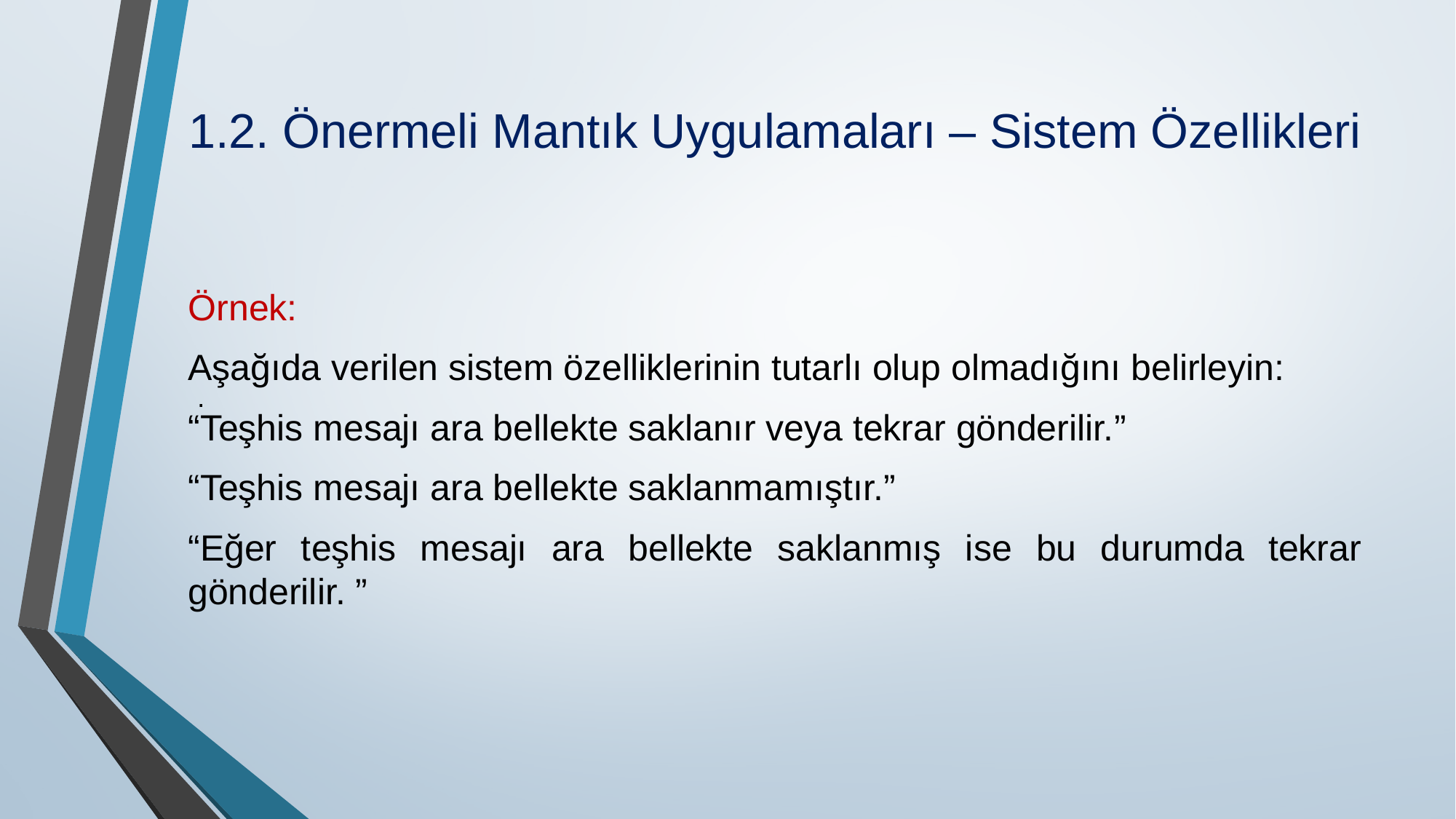

# 1.2. Önermeli Mantık Uygulamaları – Sistem Özellikleri

Örnek:
Aşağıda verilen sistem özelliklerinin tutarlı olup olmadığını belirleyin:
“Teşhis mesajı ara bellekte saklanır veya tekrar gönderilir.”
“Teşhis mesajı ara bellekte saklanmamıştır.”
“Eğer teşhis mesajı ara bellekte saklanmış ise bu durumda tekrar gönderilir. ”

.